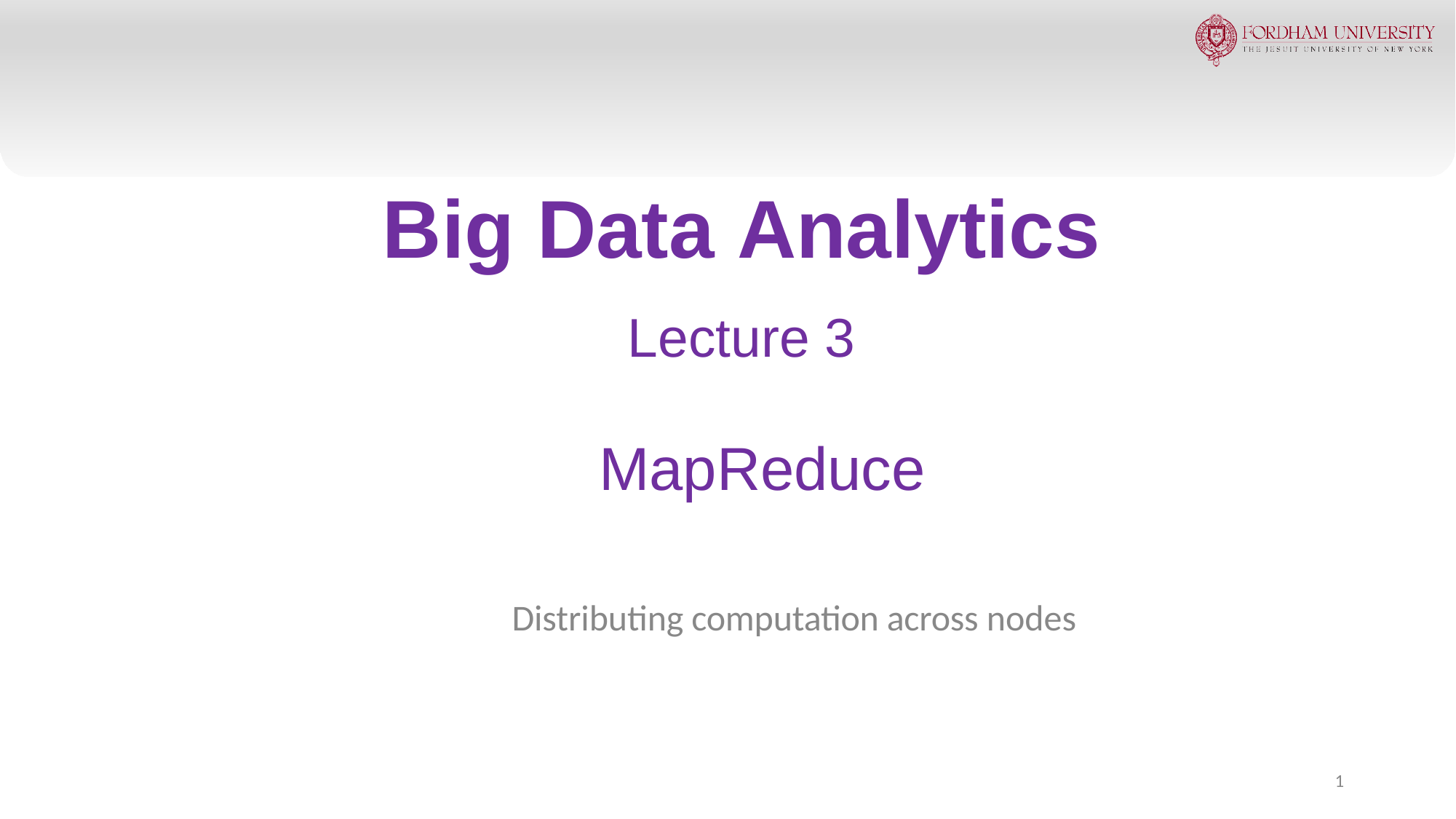

Big Data Analytics
Lecture 3
MapReduce
Distributing computation across nodes
1